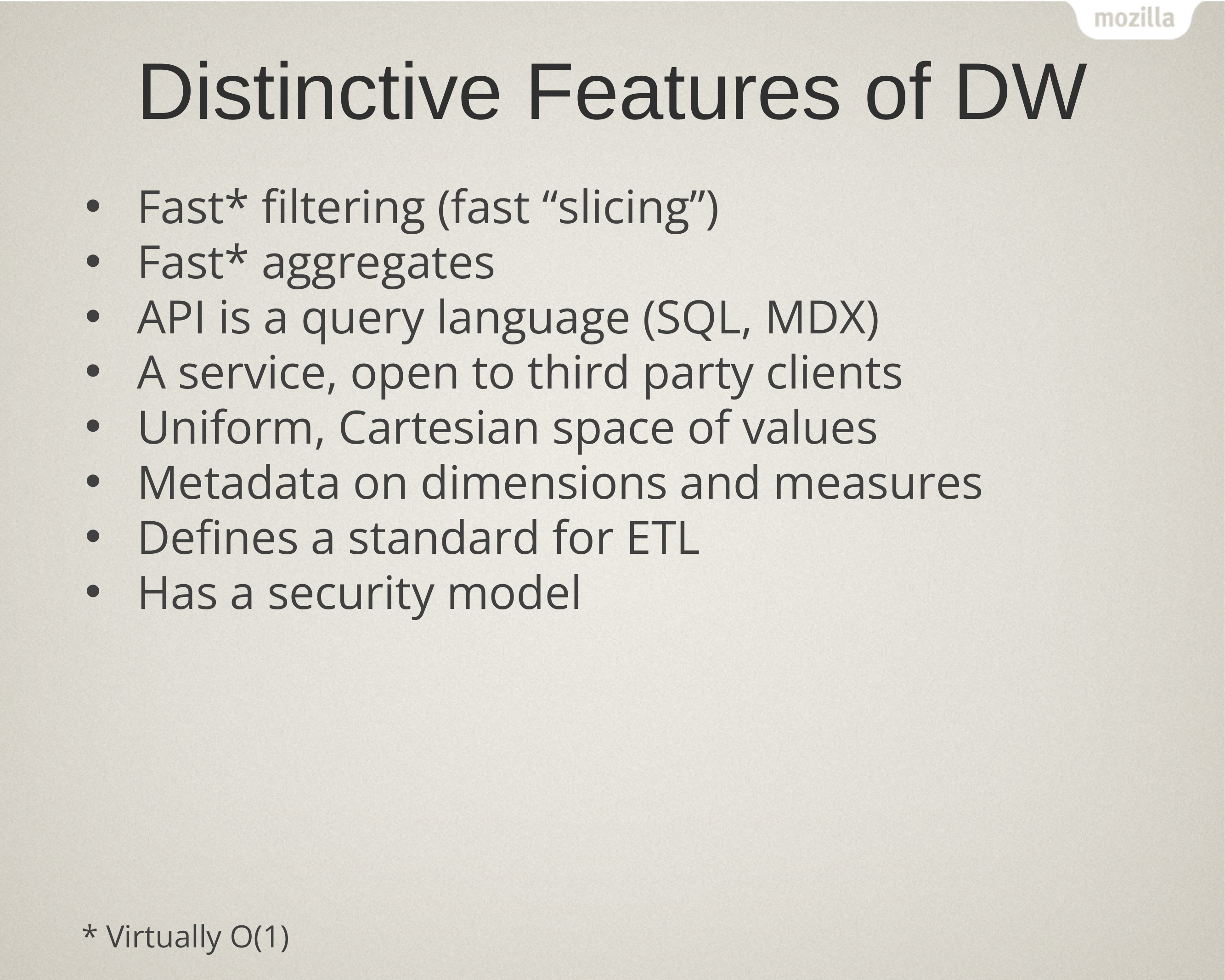

# Distinctive Features of DW
Fast* filtering (fast “slicing”)
Fast* aggregates
API is a query language (SQL, MDX)
A service, open to third party clients
Uniform, Cartesian space of values
Metadata on dimensions and measures
Defines a standard for ETL
Has a security model
* Virtually O(1)